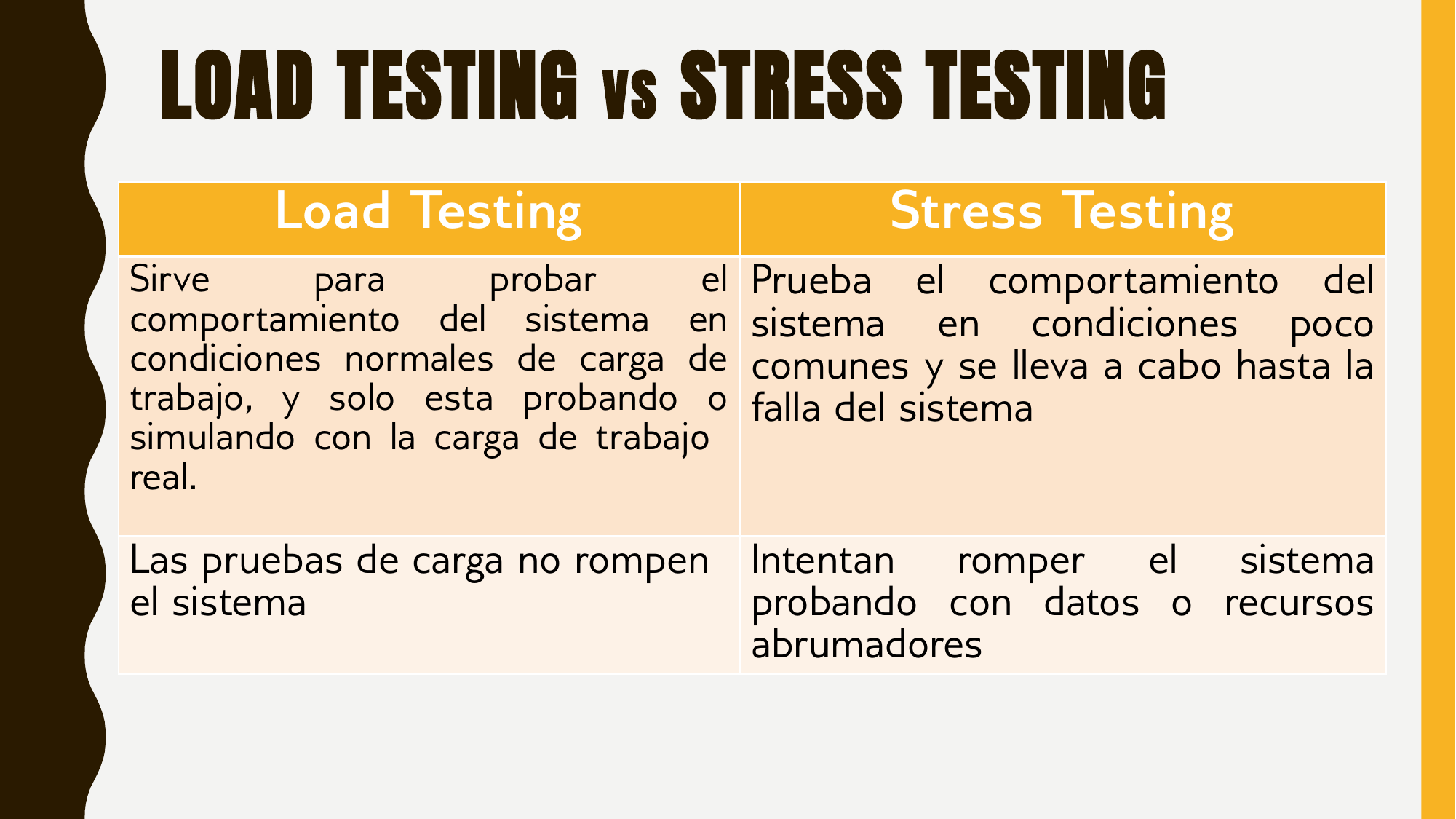

# Load Testing Vs Stress Testing
| Load Testing | Stress Testing |
| --- | --- |
| Sirve para probar el comportamiento del sistema en condiciones normales de carga de trabajo, y solo esta probando o simulando con la carga de trabajo real. | Prueba el comportamiento del sistema en condiciones poco comunes y se lleva a cabo hasta la falla del sistema |
| Las pruebas de carga no rompen el sistema | Intentan romper el sistema probando con datos o recursos abrumadores |